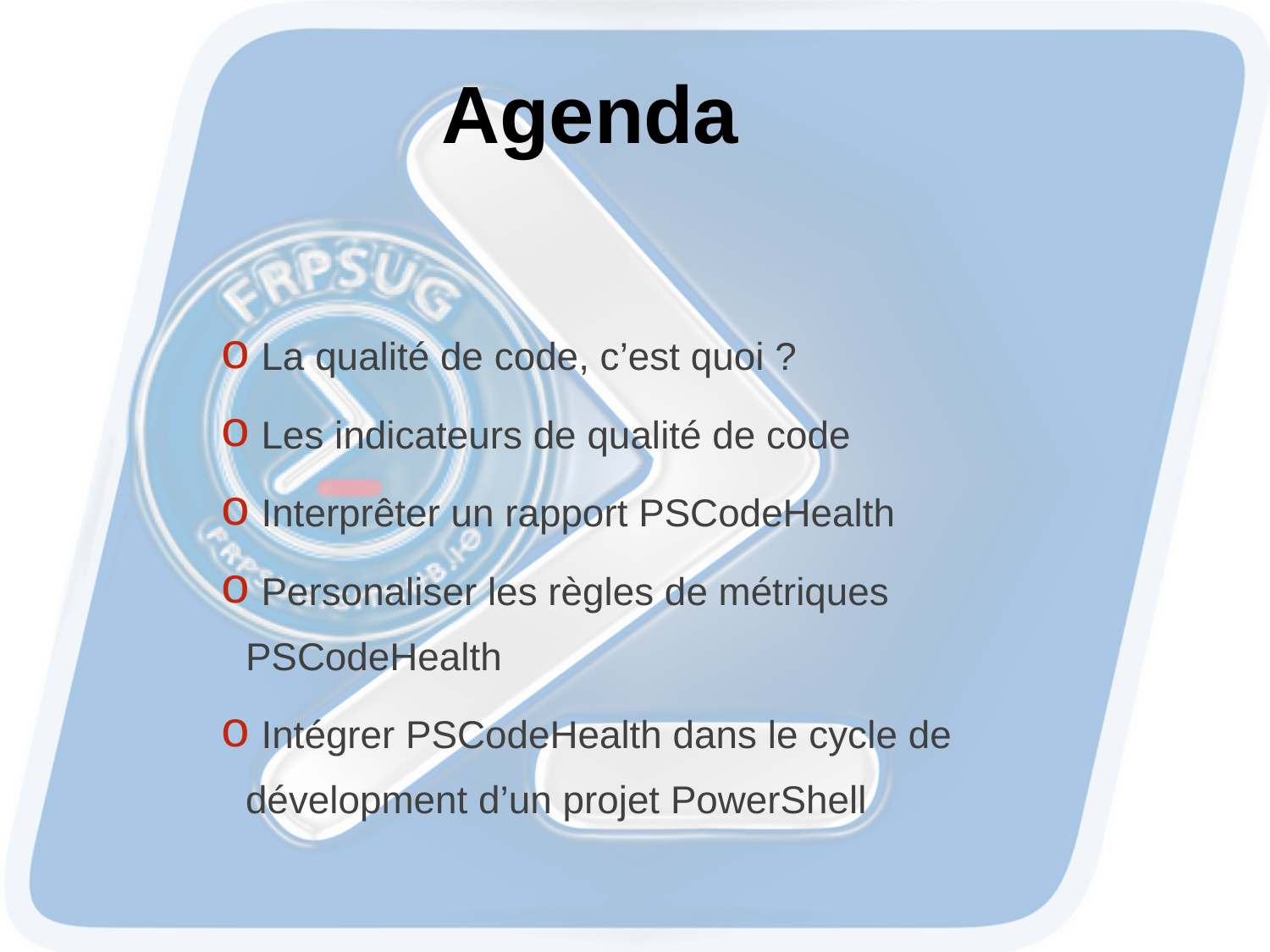

# Agenda
 La qualité de code, c’est quoi ?
 Les indicateurs de qualité de code
 Interprêter un rapport PSCodeHealth
 Personaliser les règles de métriques PSCodeHealth
 Intégrer PSCodeHealth dans le cycle de dévelopment d’un projet PowerShell